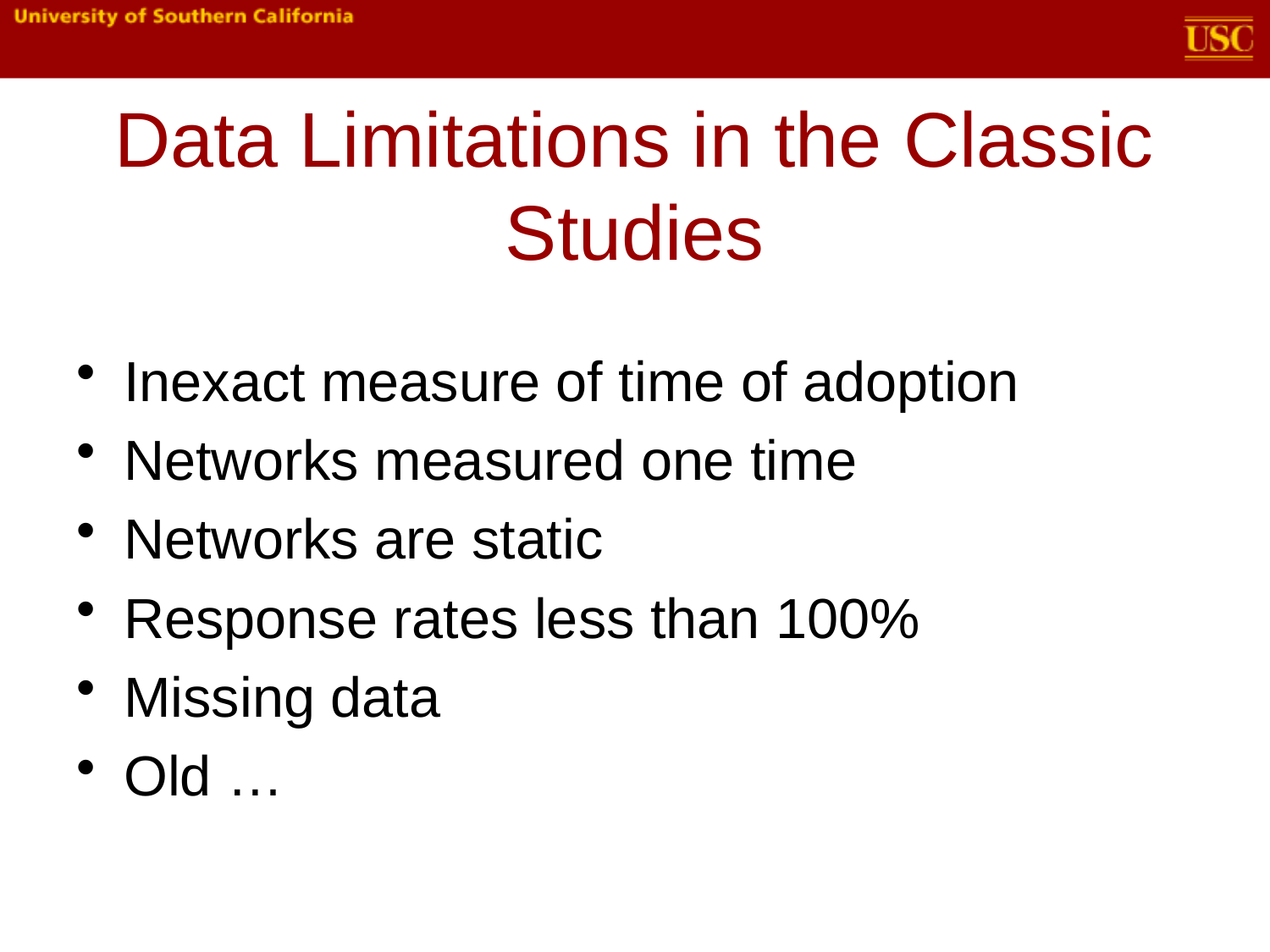

# Data Limitations in the Classic Studies
Inexact measure of time of adoption
Networks measured one time
Networks are static
Response rates less than 100%
Missing data
Old …